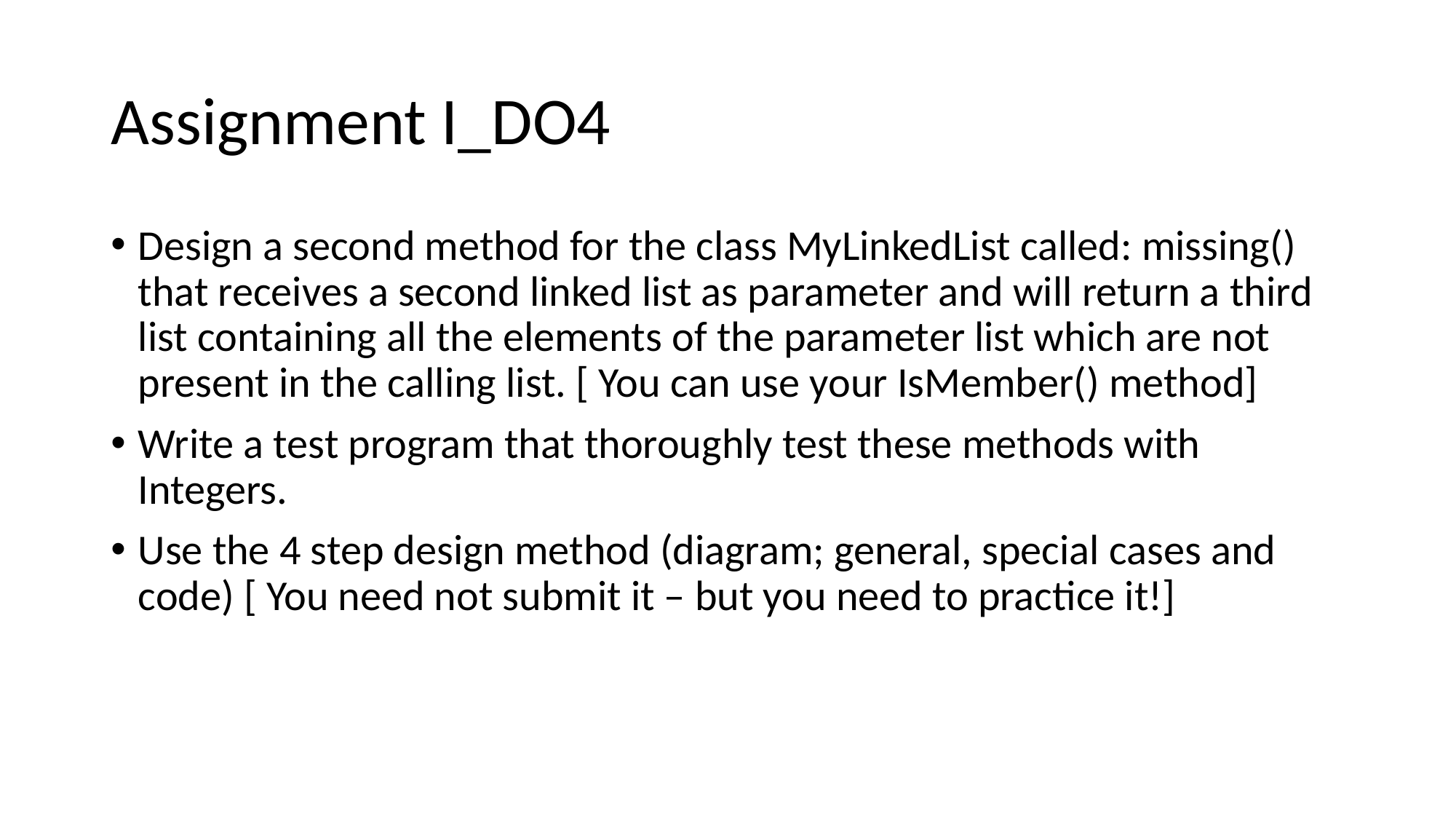

# Assignment I_DO4
Design a second method for the class MyLinkedList called: missing() that receives a second linked list as parameter and will return a third list containing all the elements of the parameter list which are not present in the calling list. [ You can use your IsMember() method]
Write a test program that thoroughly test these methods with Integers.
Use the 4 step design method (diagram; general, special cases and code) [ You need not submit it – but you need to practice it!]